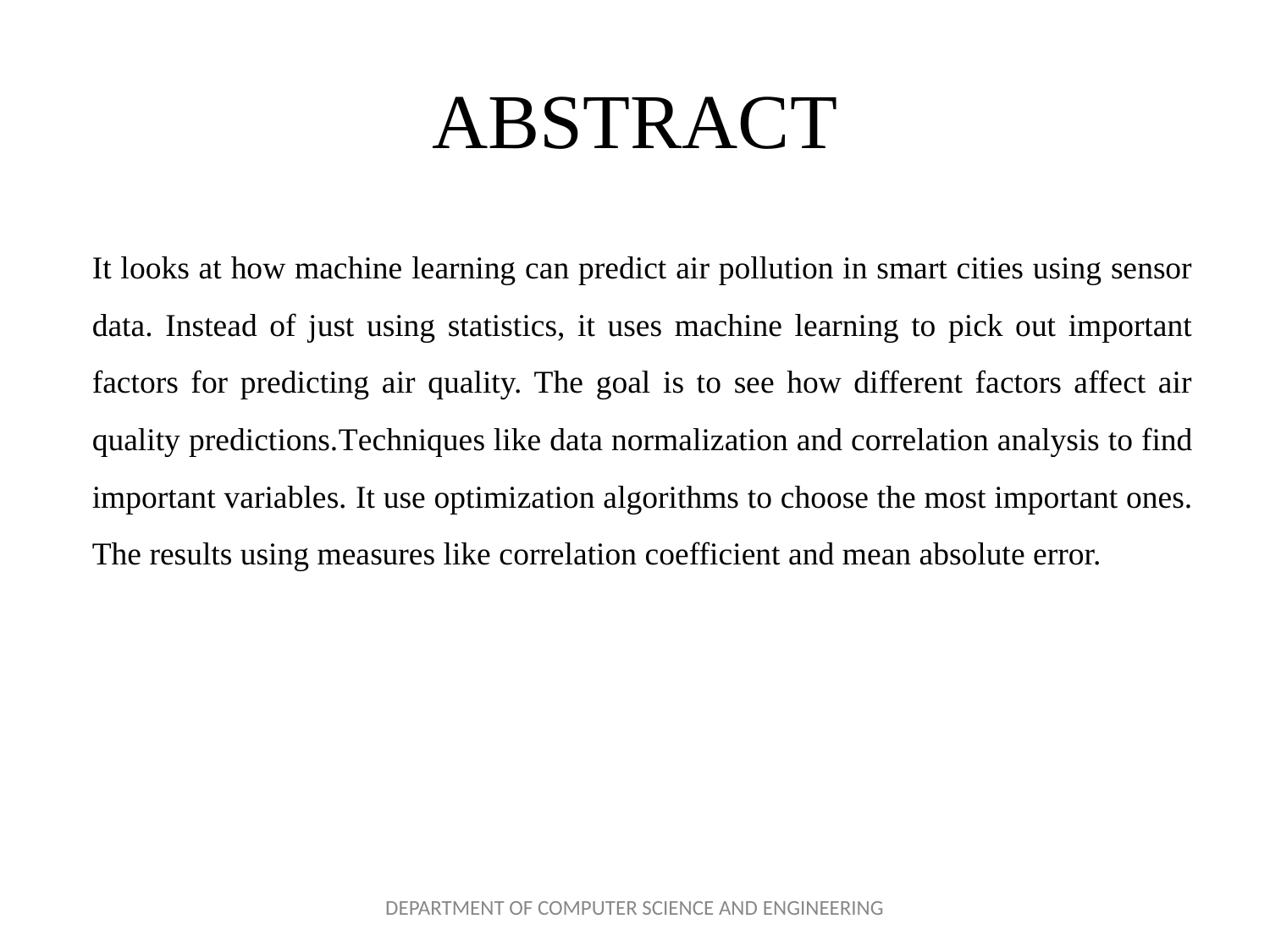

# ABSTRACT
It looks at how machine learning can predict air pollution in smart cities using sensor data. Instead of just using statistics, it uses machine learning to pick out important factors for predicting air quality. The goal is to see how different factors affect air quality predictions.Techniques like data normalization and correlation analysis to find important variables. It use optimization algorithms to choose the most important ones. The results using measures like correlation coefficient and mean absolute error.
DEPARTMENT OF COMPUTER SCIENCE AND ENGINEERING